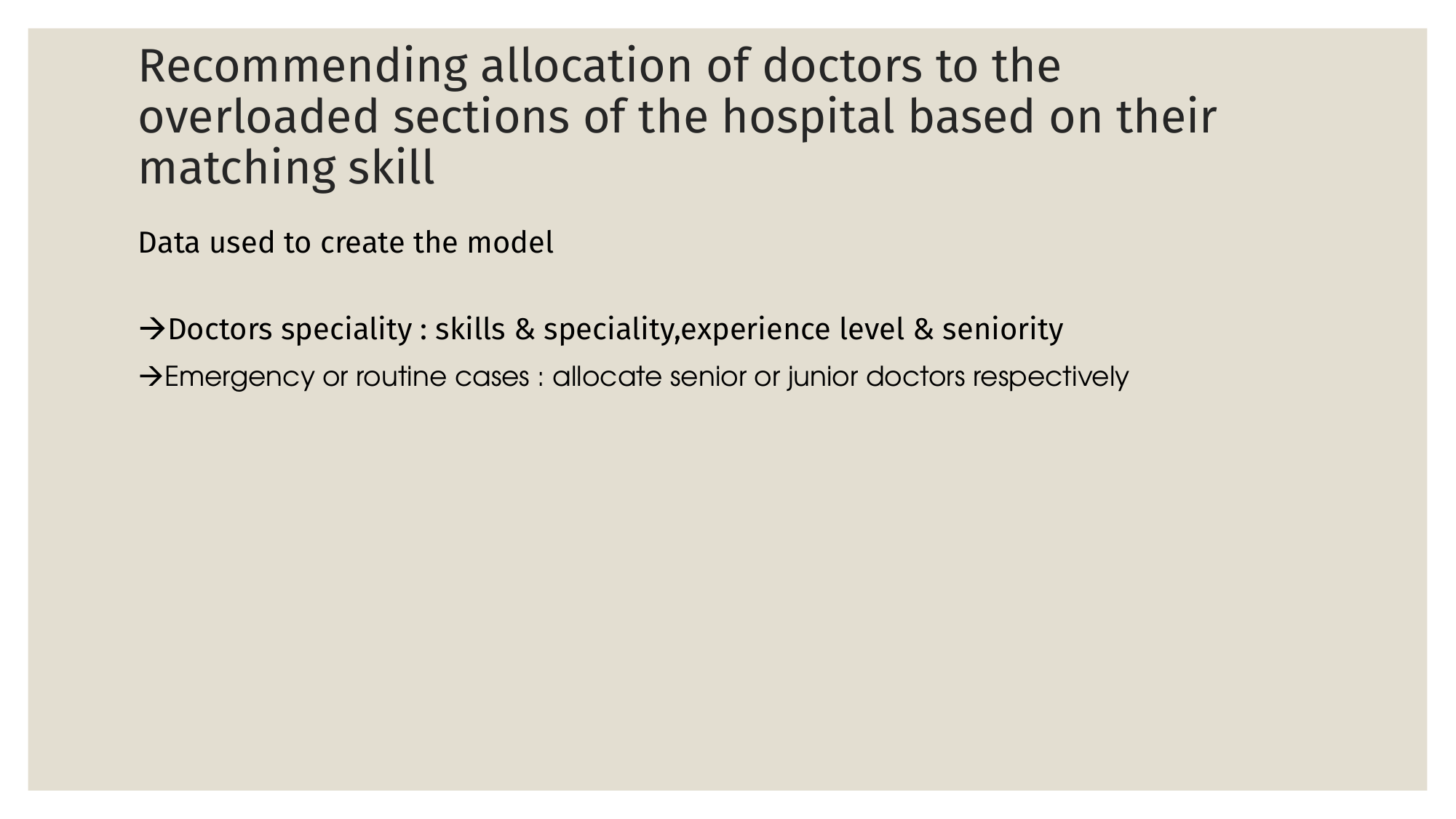

# Recommending allocation of doctors to the overloaded sections of the hospital based on their matching skill
Data used to create the model
🡪Doctors speciality : skills & speciality,experience level & seniority
🡪Emergency or routine cases : allocate senior or junior doctors respectively